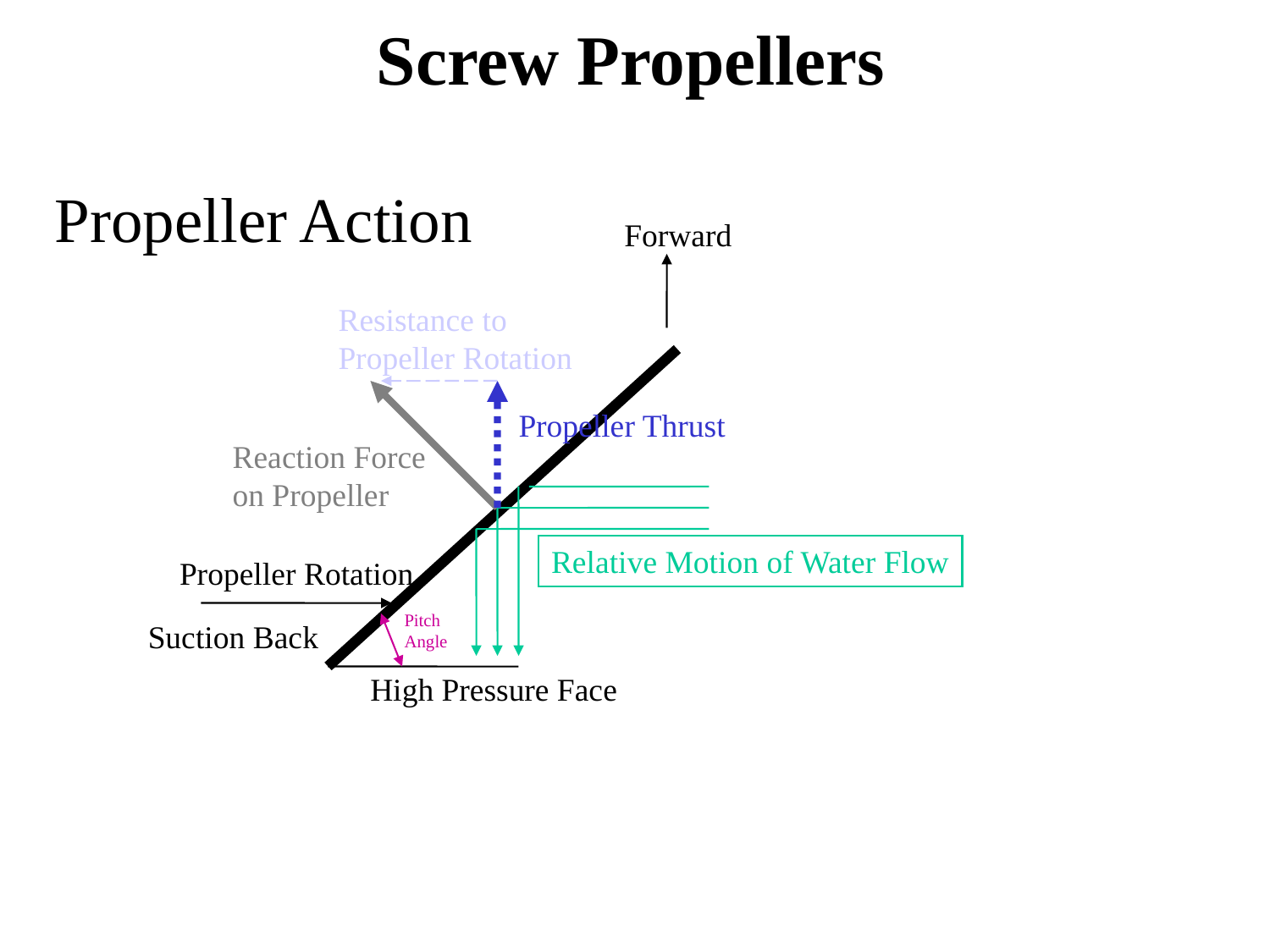

Screw Propellers
# Propeller Action
Forward

Resistance to
Propeller Rotation

Propeller Thrust
Reaction Force
on Propeller

Relative Motion of Water Flow
Propeller Rotation

Pitch
Angle
Suction Back

High Pressure Face